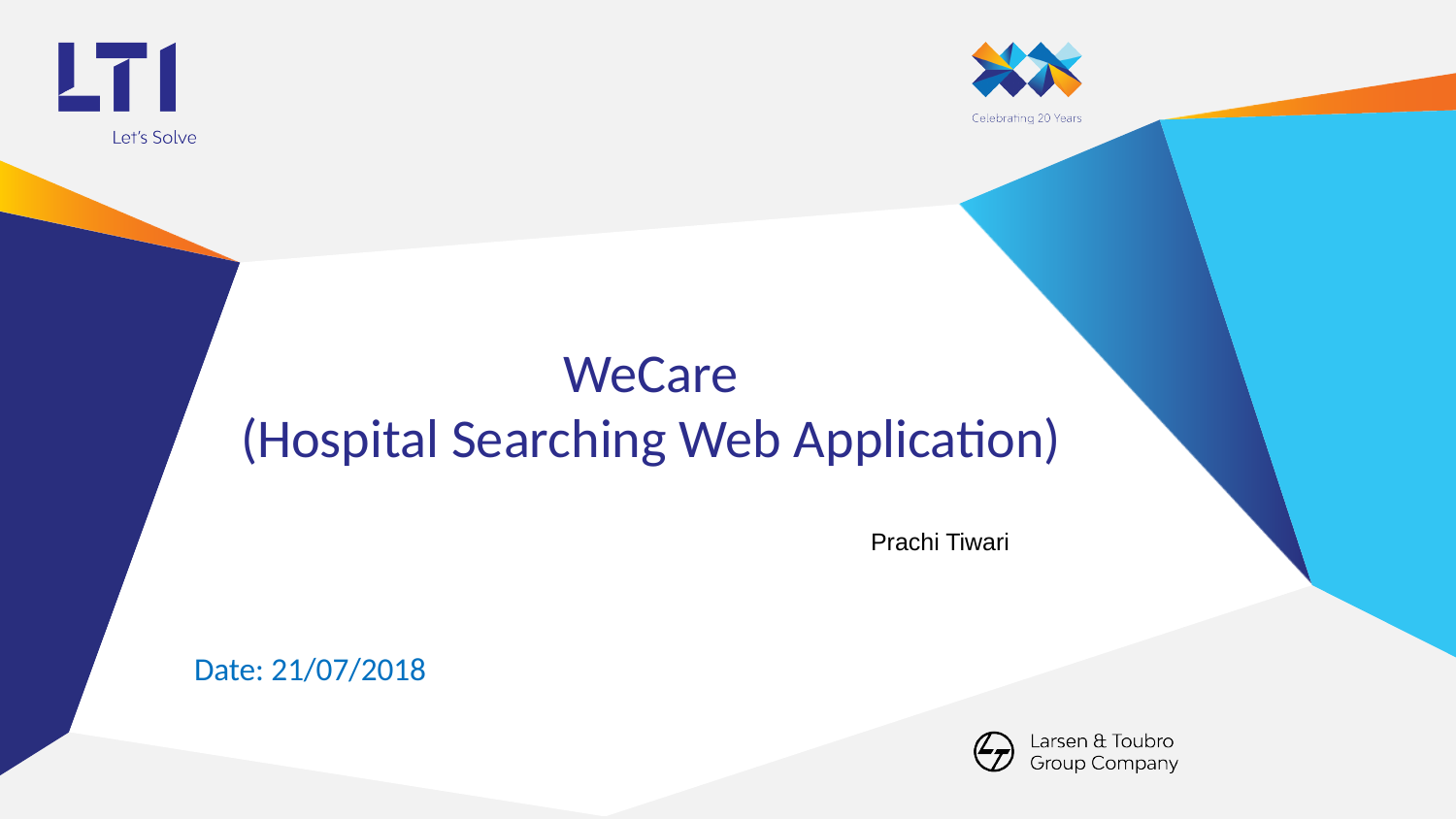

# WeCare (Hospital Searching Web Application)
Prachi Tiwari
Date: 21/07/2018